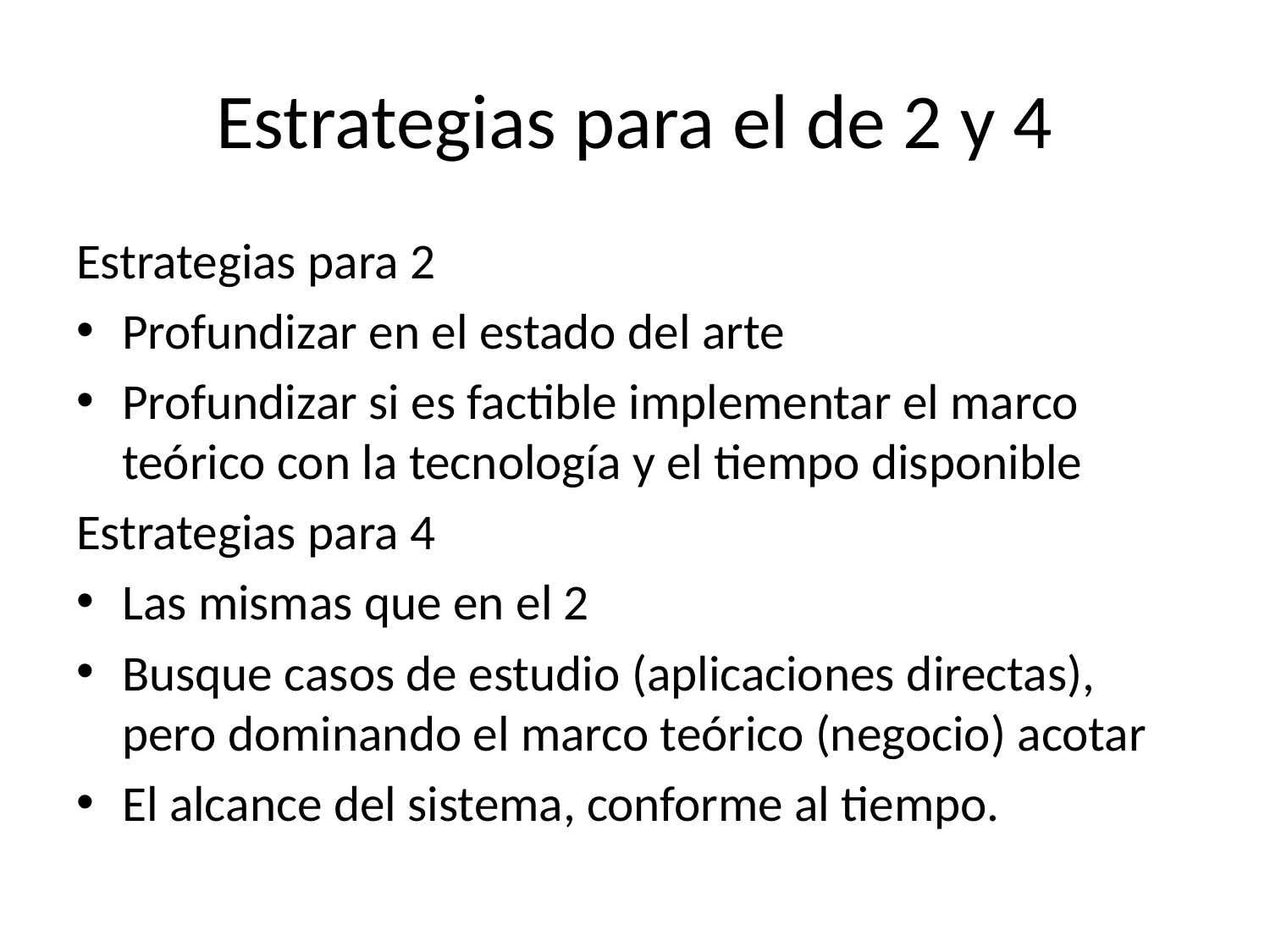

# Estrategias para el de 2 y 4
Estrategias para 2
Profundizar en el estado del arte
Profundizar si es factible implementar el marco teórico con la tecnología y el tiempo disponible
Estrategias para 4
Las mismas que en el 2
Busque casos de estudio (aplicaciones directas), pero dominando el marco teórico (negocio) acotar
El alcance del sistema, conforme al tiempo.